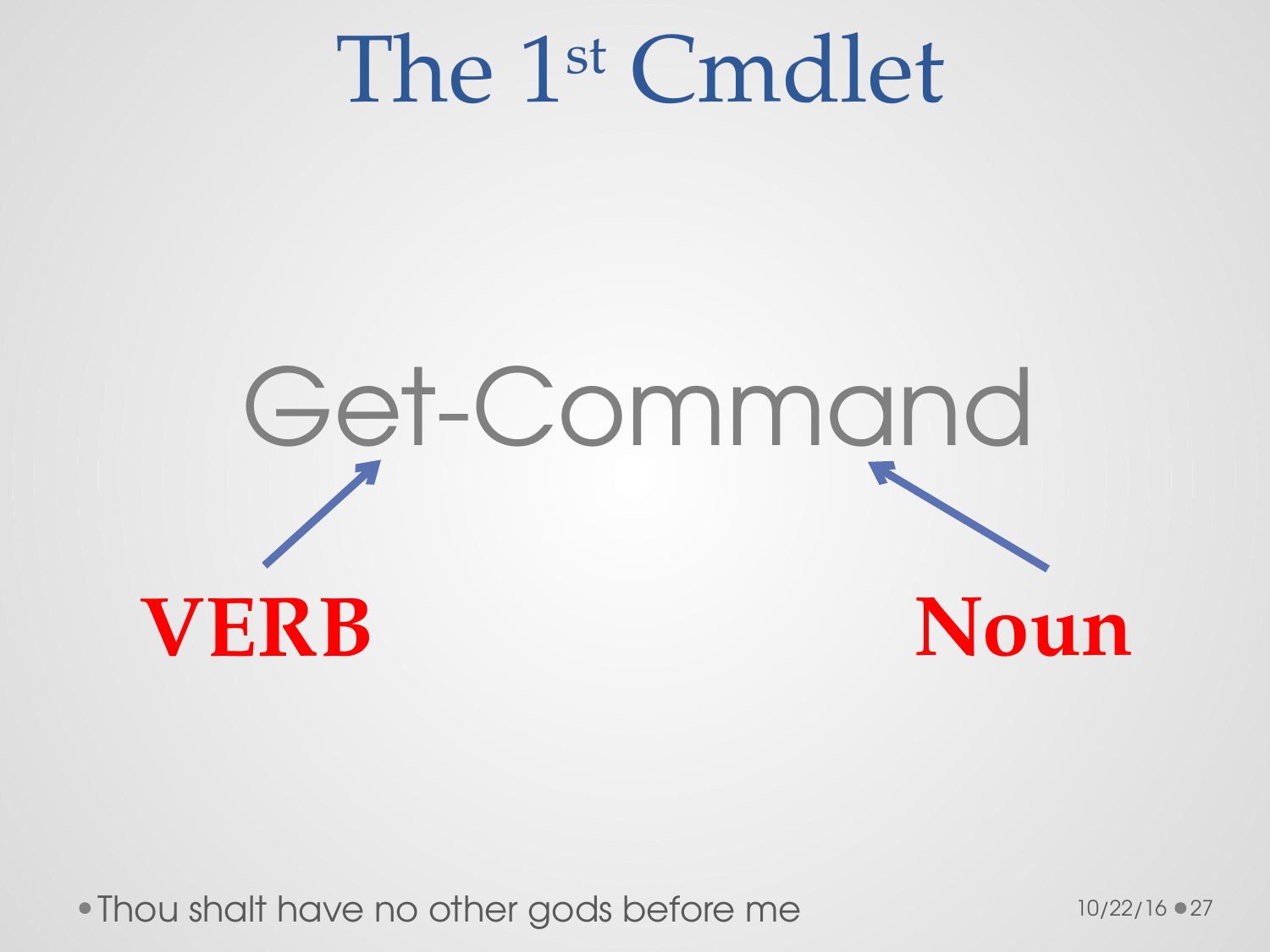

# The 1st Cmdlet
Get-Command
Noun
VERB
Thou shalt have no other gods before me
10/22/16
27